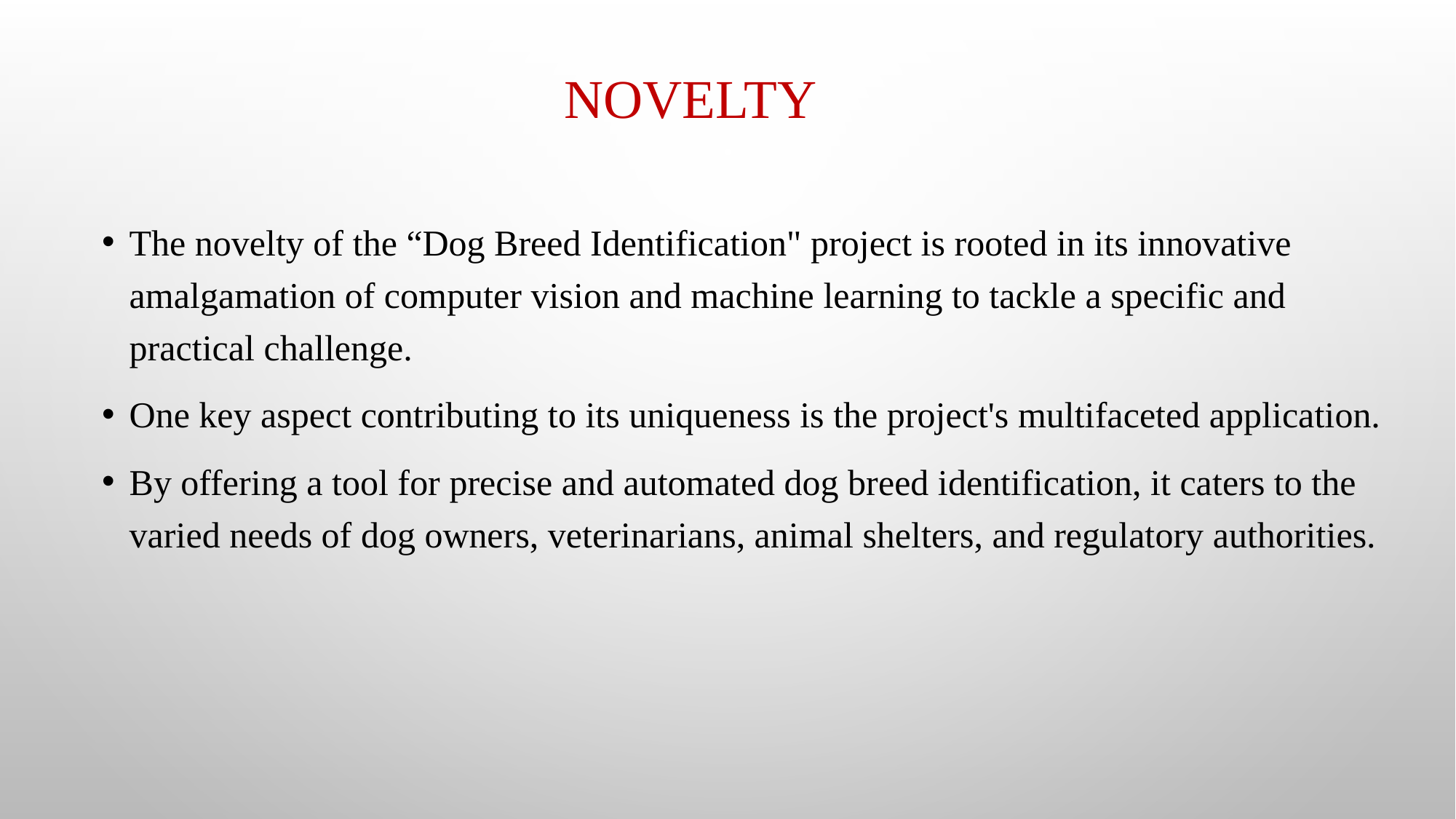

# NOVELTY
The novelty of the “Dog Breed Identification" project is rooted in its innovative amalgamation of computer vision and machine learning to tackle a specific and practical challenge.
One key aspect contributing to its uniqueness is the project's multifaceted application.
By offering a tool for precise and automated dog breed identification, it caters to the varied needs of dog owners, veterinarians, animal shelters, and regulatory authorities.